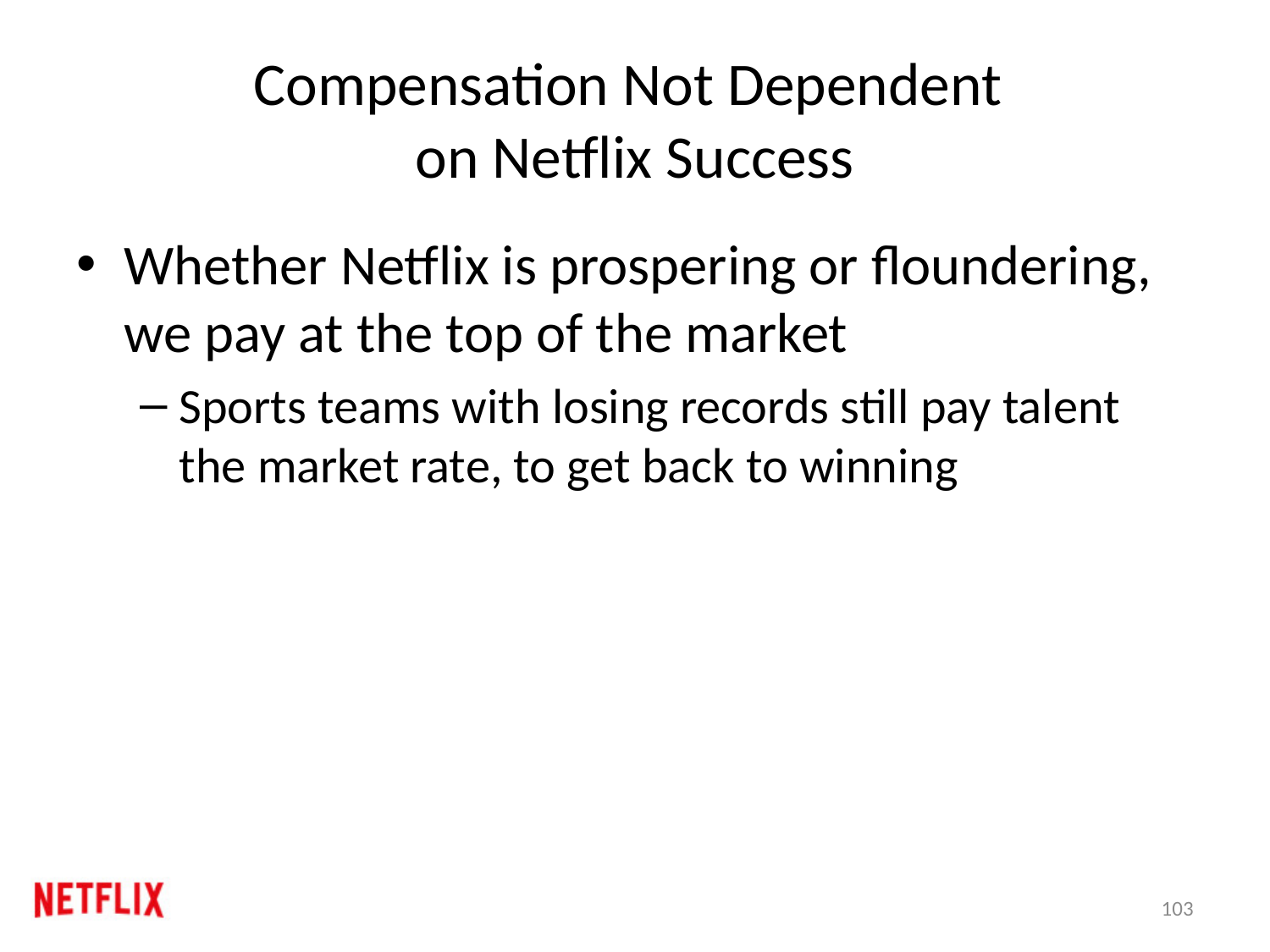

# Compensation Not Dependent on Netflix Success
Whether Netflix is prospering or floundering, we pay at the top of the market
Sports teams with losing records still pay talent the market rate, to get back to winning
103